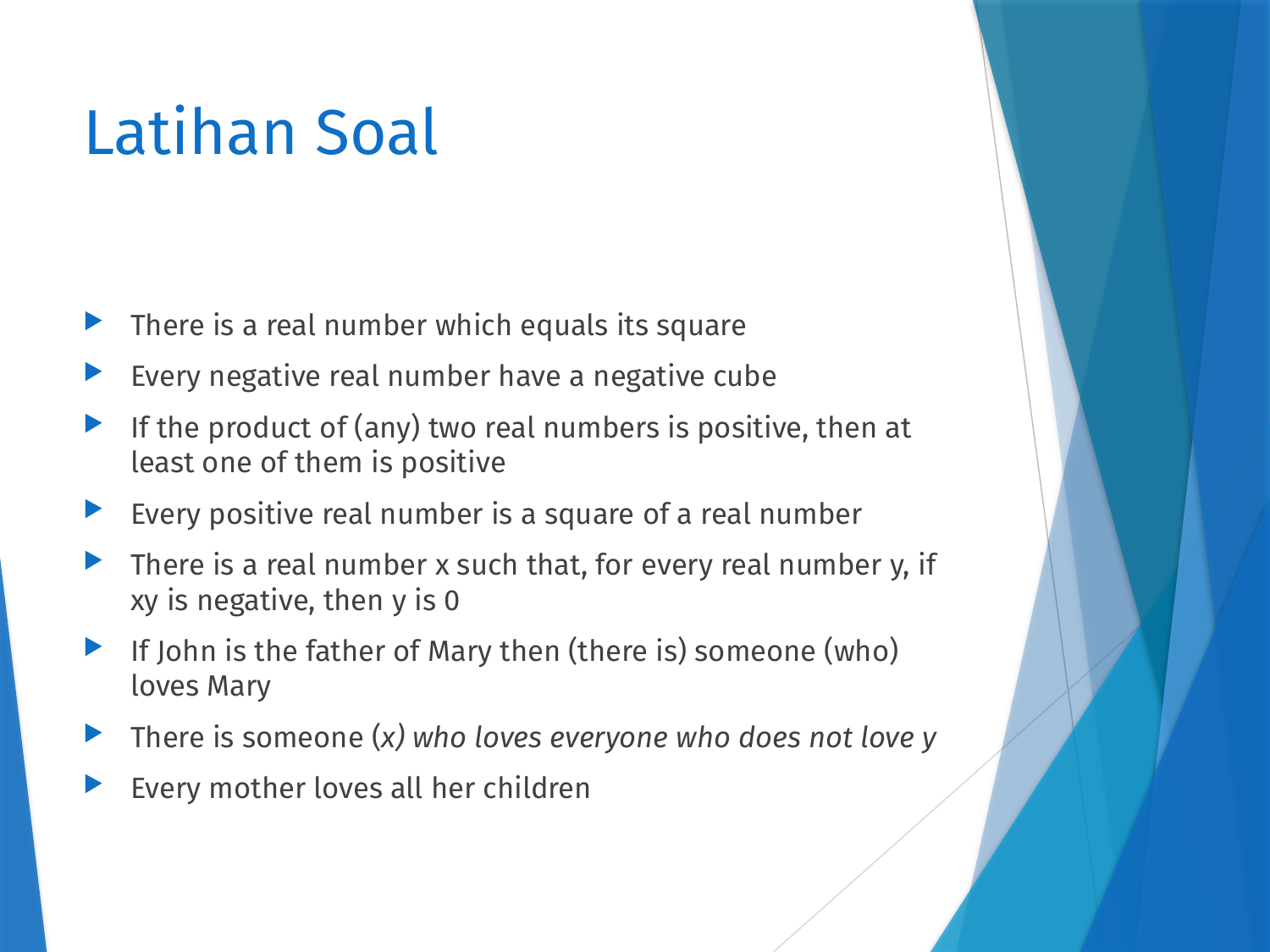

# Latihan Soal
There is a real number which equals its square
Every negative real number have a negative cube
If the product of (any) two real numbers is positive, then at least one of them is positive
Every positive real number is a square of a real number
There is a real number x such that, for every real number y, if xy is negative, then y is 0
If John is the father of Mary then (there is) someone (who) loves Mary
There is someone (x) who loves everyone who does not love y
Every mother loves all her children